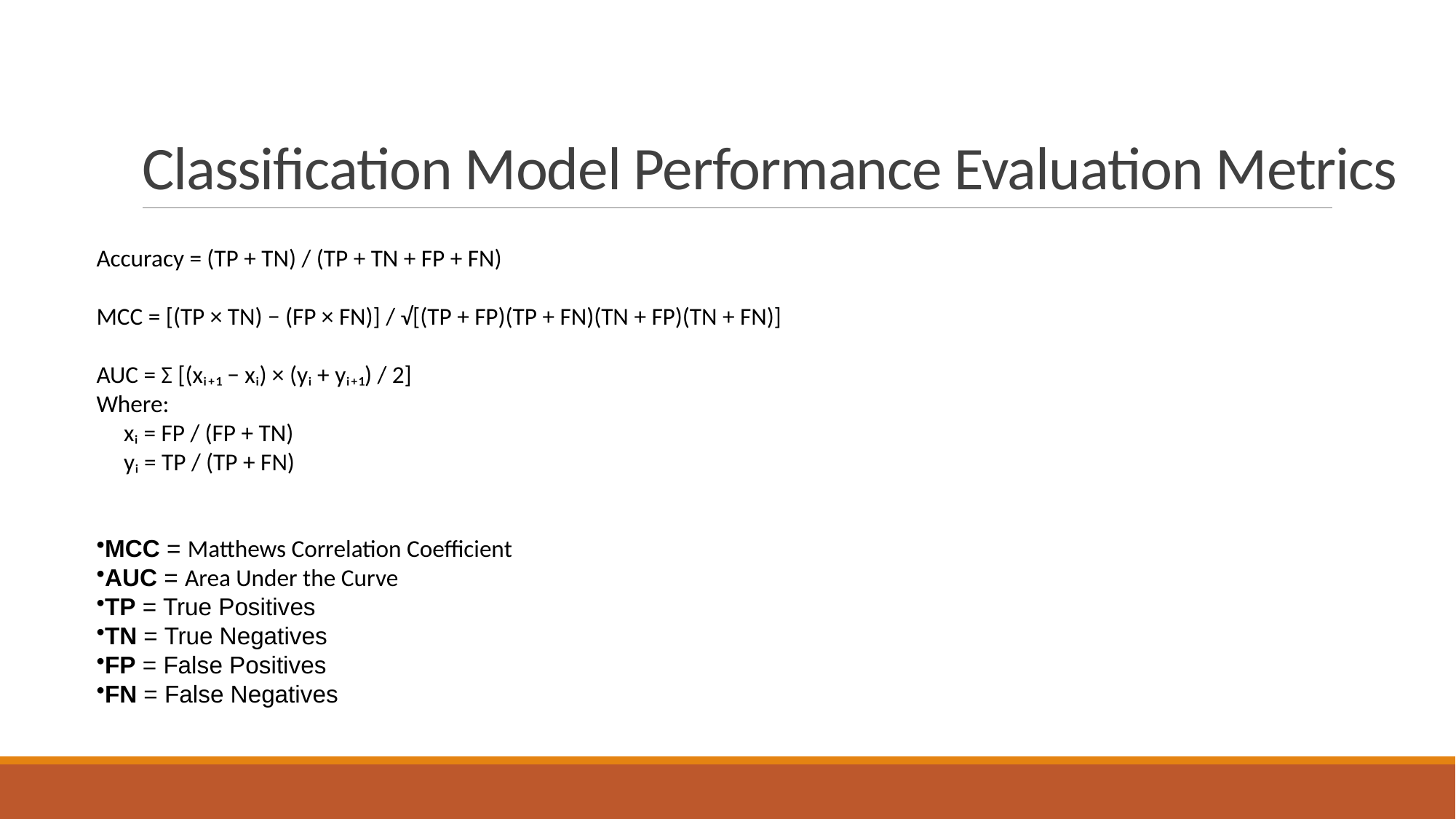

# Classification Model Performance Evaluation Metrics
Accuracy = (TP + TN) / (TP + TN + FP + FN)

MCC = [(TP × TN) − (FP × FN)] / √[(TP + FP)(TP + FN)(TN + FP)(TN + FN)]

AUC = Σ [(xᵢ₊₁ − xᵢ) × (yᵢ + yᵢ₊₁) / 2]
Where:
     xᵢ = FP / (FP + TN)
     yᵢ = TP / (TP + FN)

MCC = Matthews Correlation Coefficient
AUC = Area Under the Curve
TP = True Positives
TN = True Negatives
FP = False Positives
FN = False Negatives